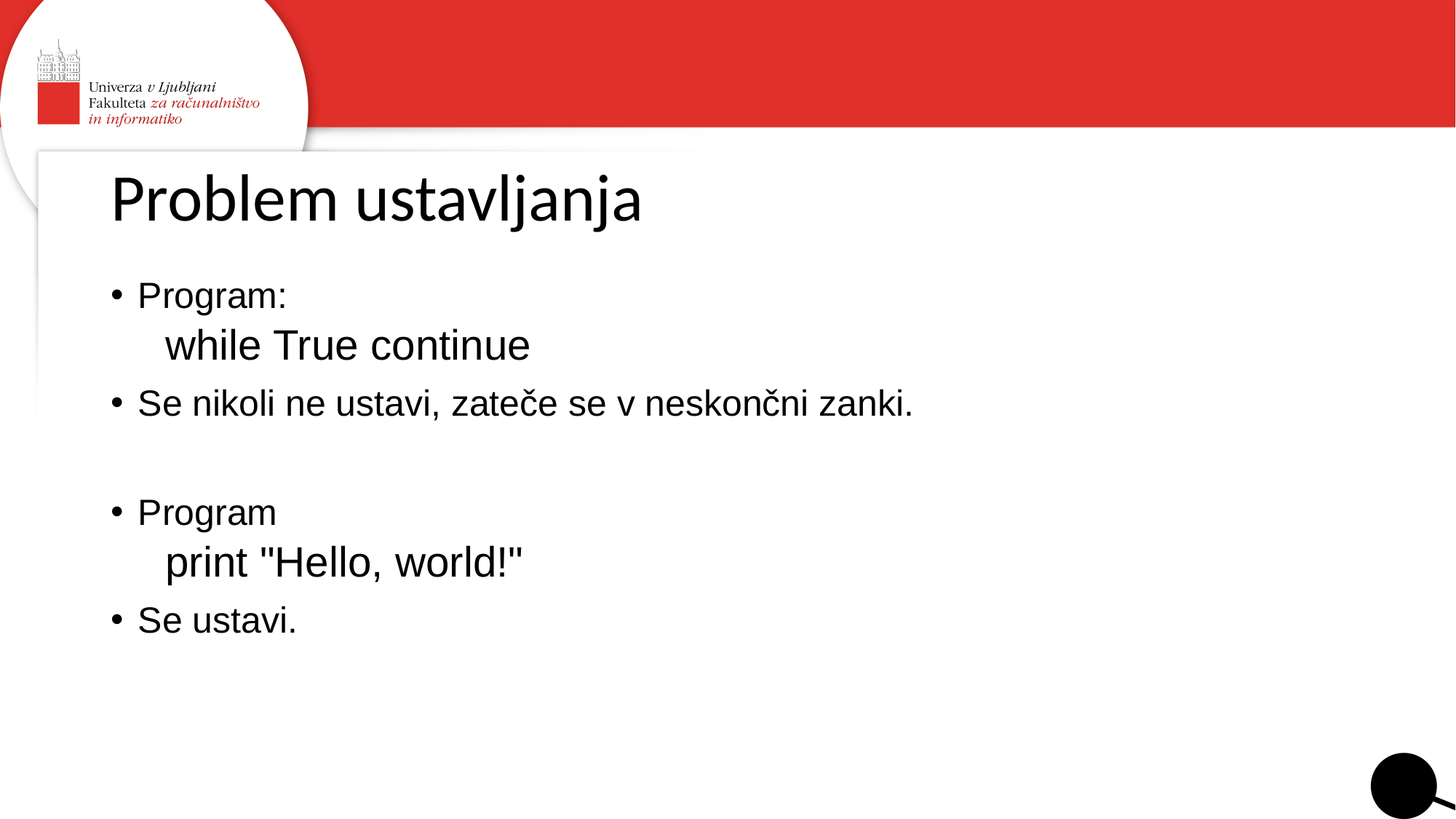

# Problem ustavljanja
Program:
while True continue
Se nikoli ne ustavi, zateče se v neskončni zanki.

Program
print "Hello, world!"
Se ustavi.